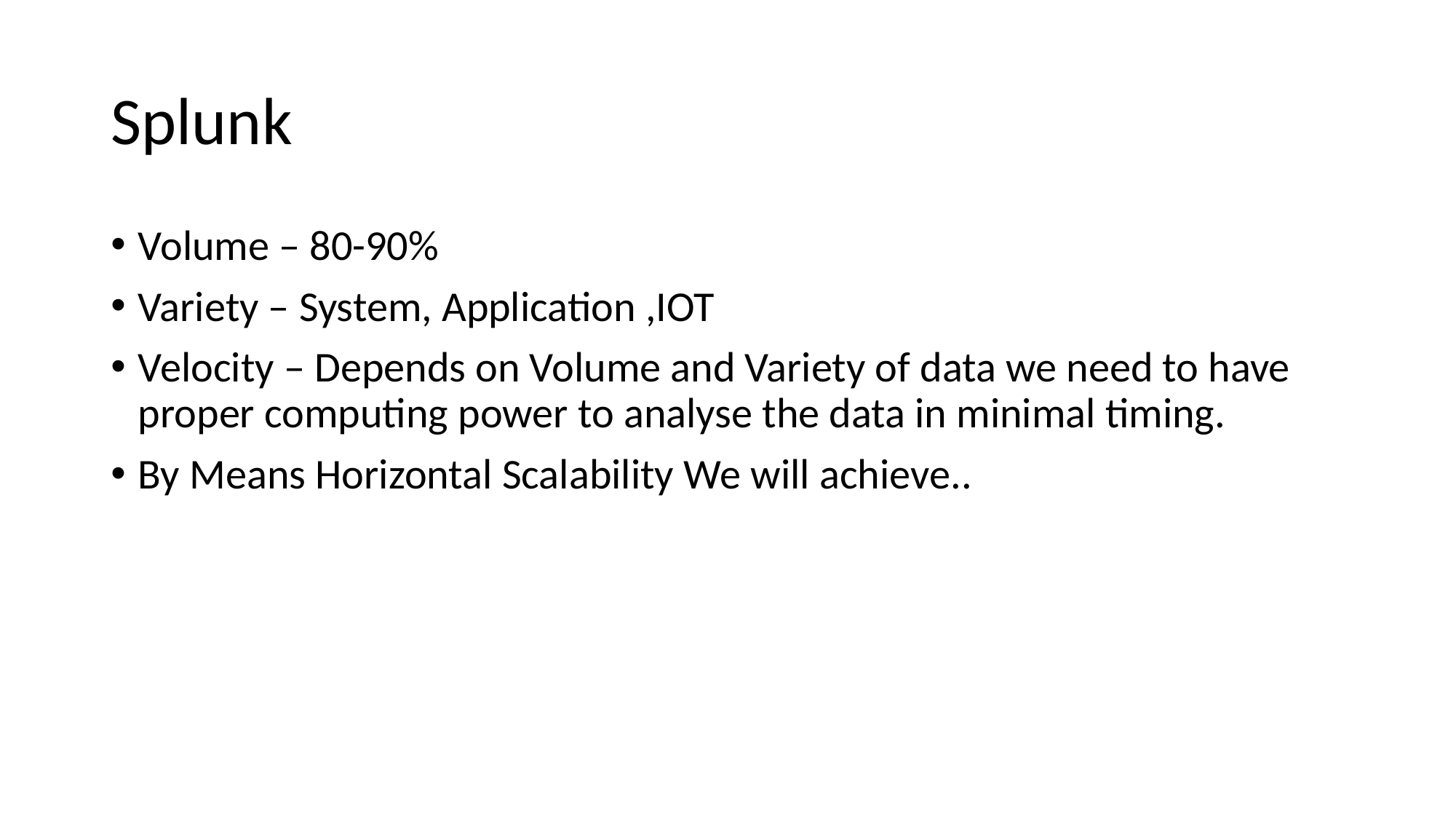

# Splunk
Volume – 80-90%
Variety – System, Application ,IOT
Velocity – Depends on Volume and Variety of data we need to have proper computing power to analyse the data in minimal timing.
By Means Horizontal Scalability We will achieve..